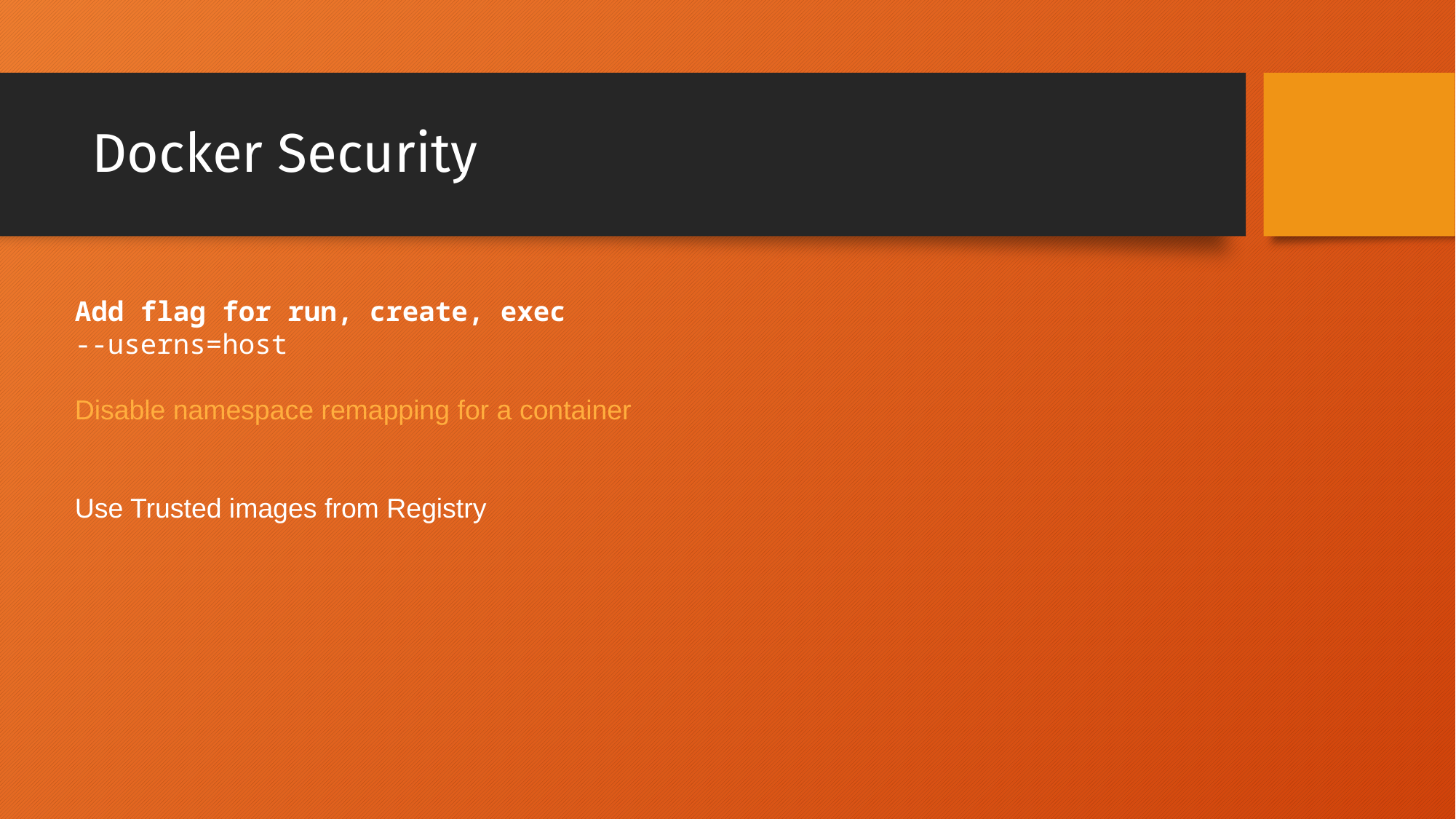

# Docker Security
Add flag for run, create, exec
--userns=host

Disable namespace remapping for a container

Use Trusted images from Registry